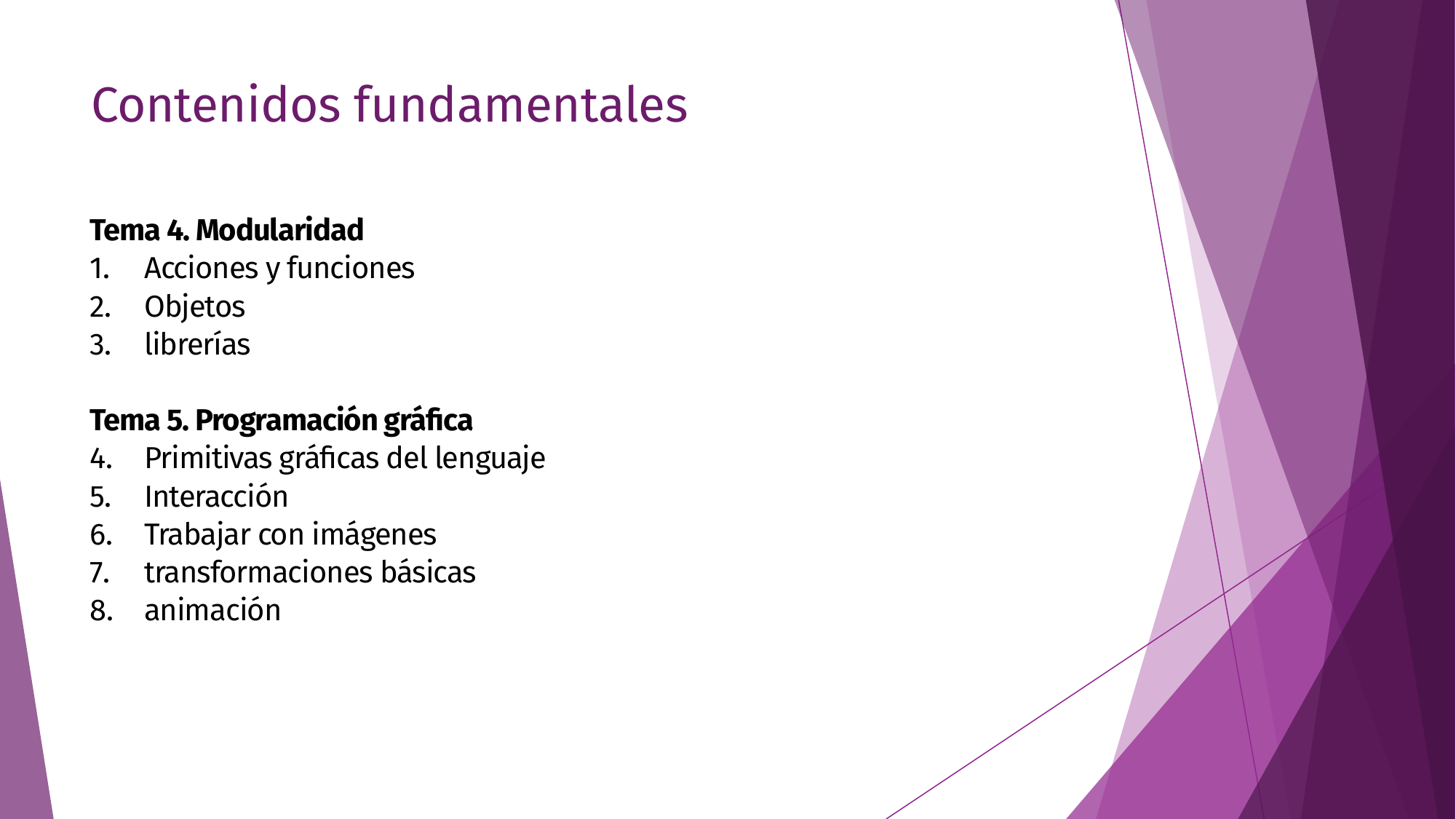

# Contenidos fundamentales
Tema 4. Modularidad
Acciones y funciones
Objetos
librerías

Tema 5. Programación gráfica
Primitivas gráficas del lenguaje
Interacción
Trabajar con imágenes
transformaciones básicas
animación